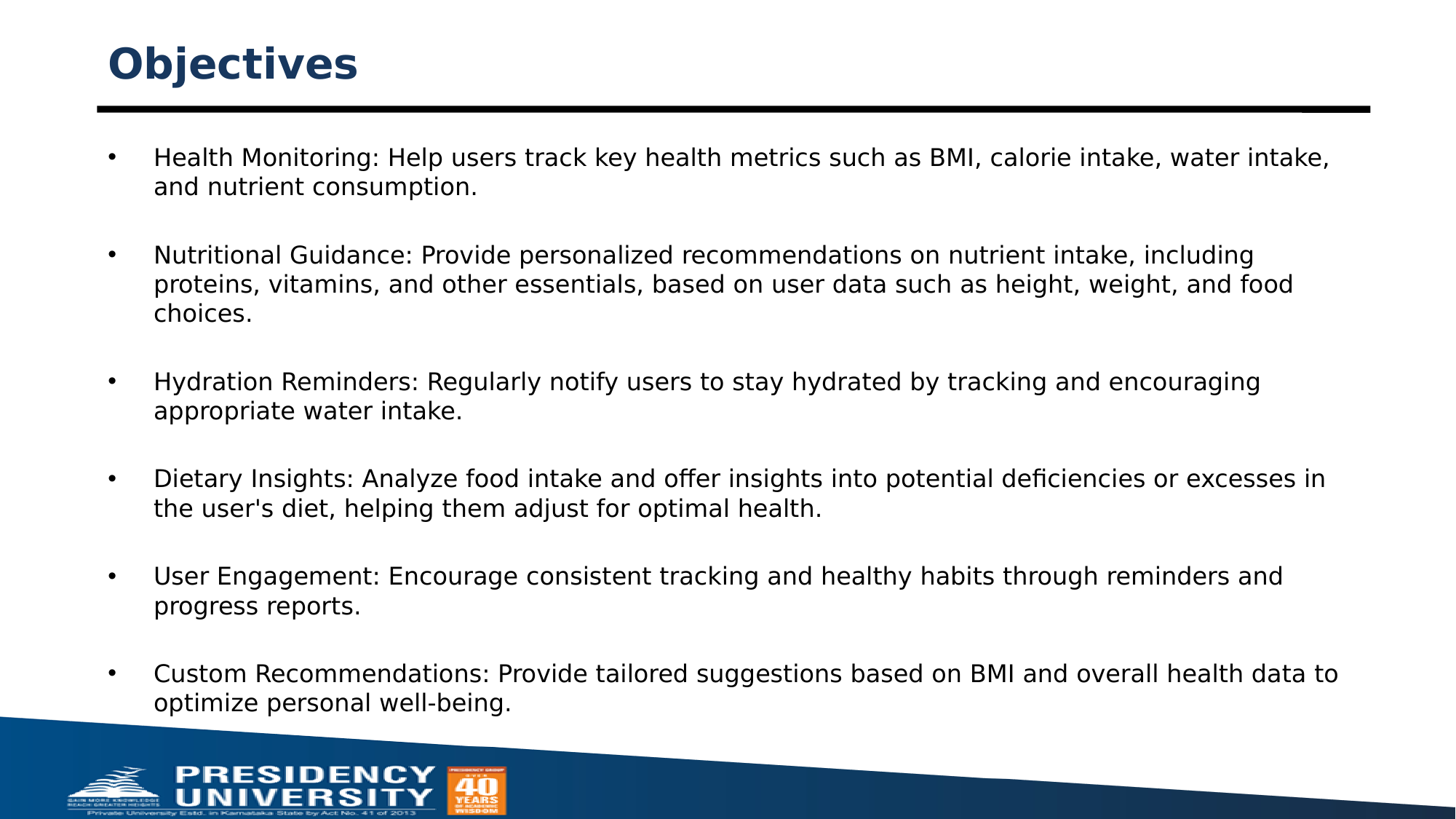

# Objectives
Health Monitoring: Help users track key health metrics such as BMI, calorie intake, water intake, and nutrient consumption.

Nutritional Guidance: Provide personalized recommendations on nutrient intake, including proteins, vitamins, and other essentials, based on user data such as height, weight, and food choices.

Hydration Reminders: Regularly notify users to stay hydrated by tracking and encouraging appropriate water intake.

Dietary Insights: Analyze food intake and offer insights into potential deficiencies or excesses in the user's diet, helping them adjust for optimal health.

User Engagement: Encourage consistent tracking and healthy habits through reminders and progress reports.

Custom Recommendations: Provide tailored suggestions based on BMI and overall health data to optimize personal well-being.